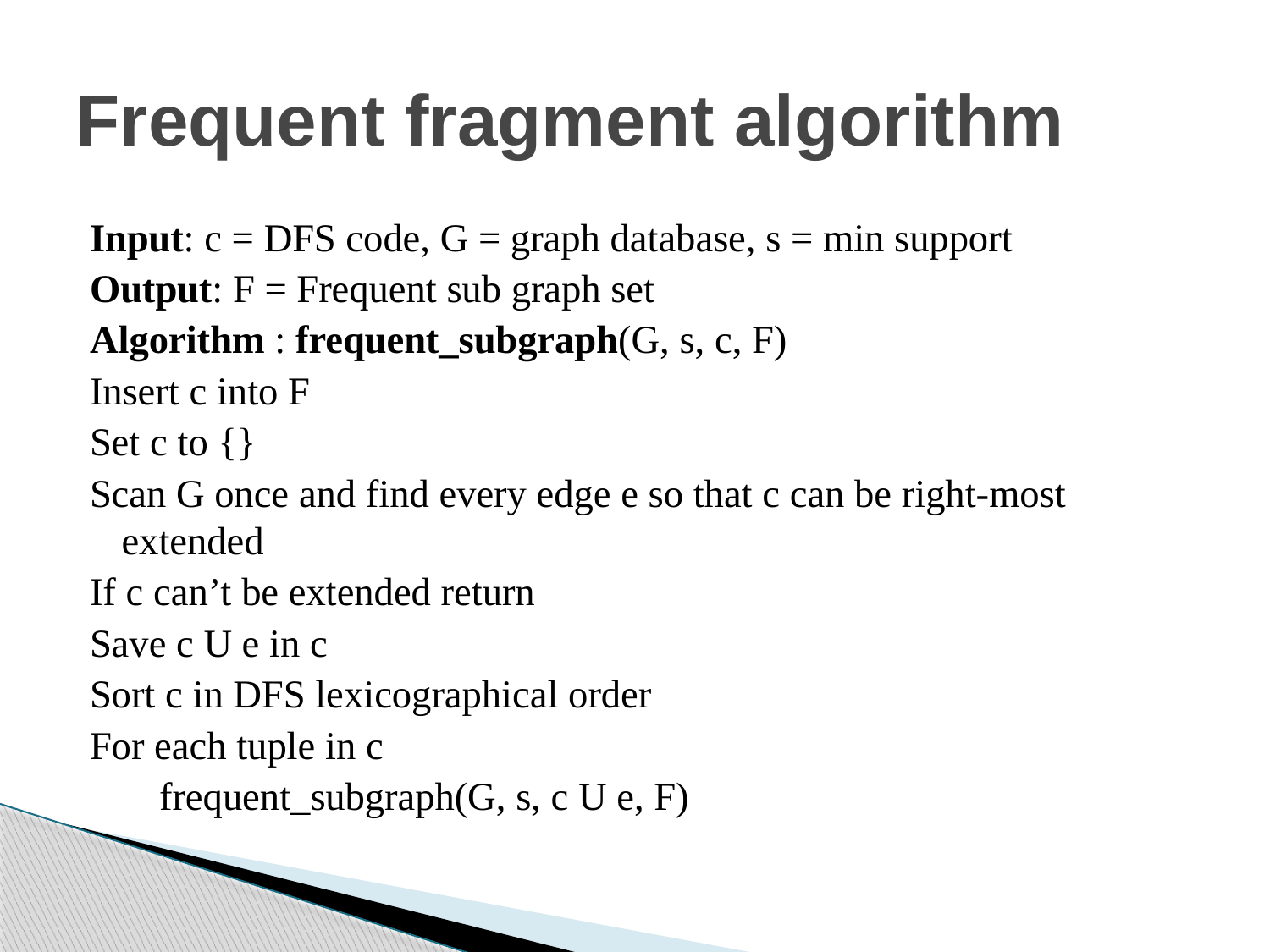

# Frequent fragment algorithm
Input: c = DFS code, G = graph database, s = min support
Output: F = Frequent sub graph set
Algorithm : frequent_subgraph(G, s, c, F)
Insert c into F
Set c to {}
Scan G once and find every edge e so that c can be right-most extended
If c can’t be extended return
Save c U e in c
Sort c in DFS lexicographical order
For each tuple in c
       frequent_subgraph(G, s, c U e, F)